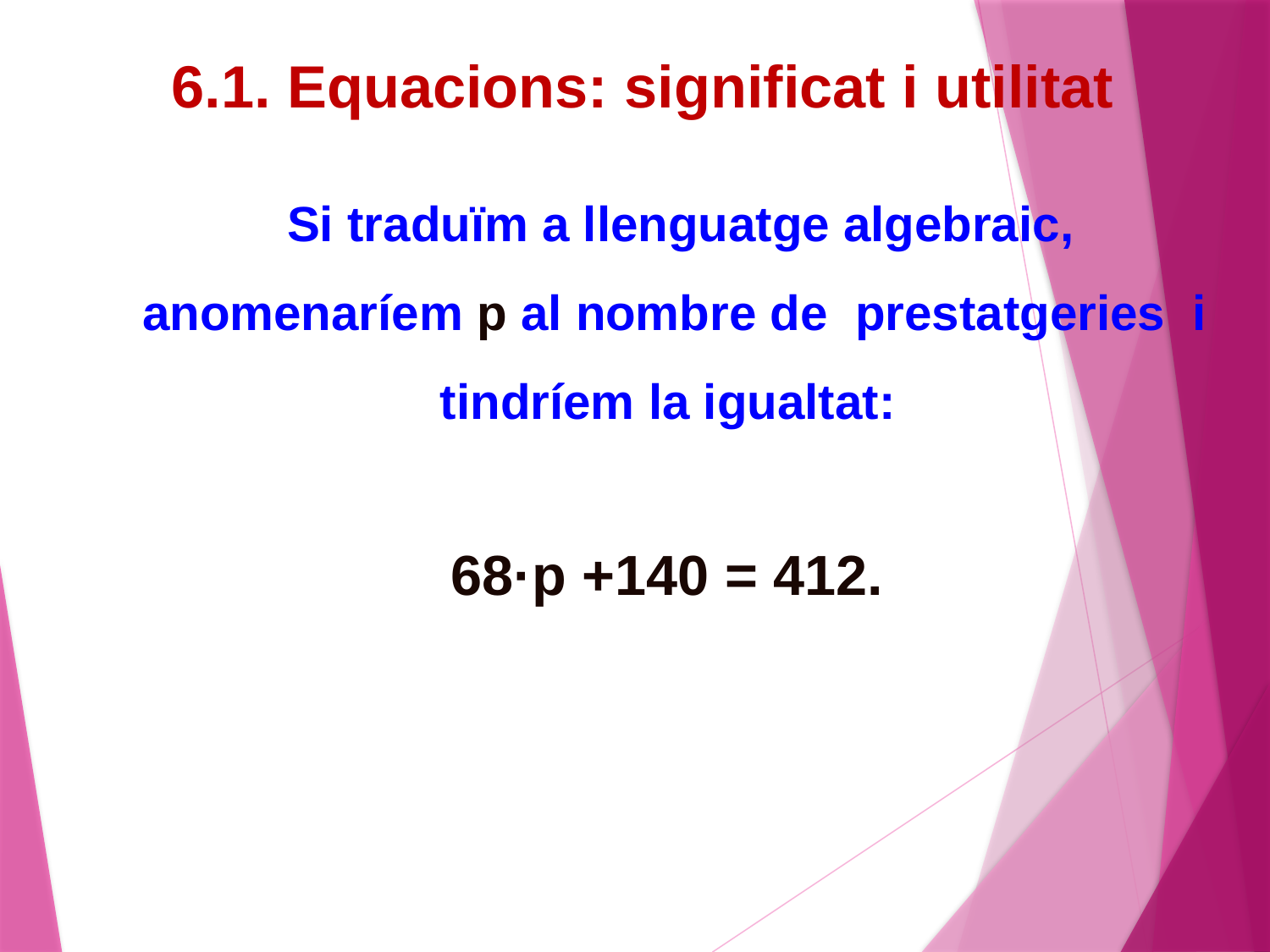

# 6.1. Equacions: significat i utilitat
 Si traduïm a llenguatge algebraic, anomenaríem p al nombre de  prestatgeries  i tindríem la igualtat:

68·p +140 = 412.